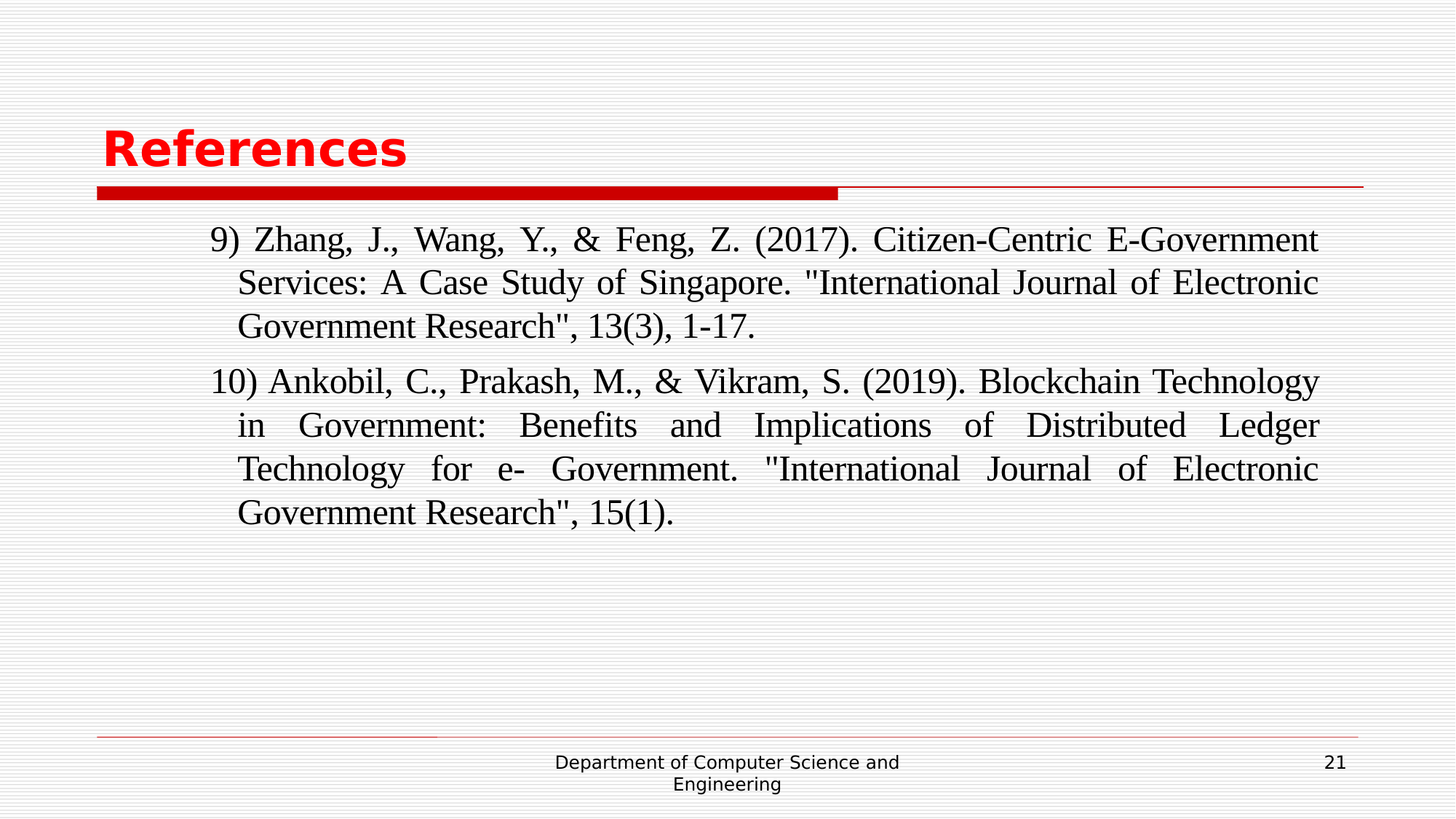

# References
9) Zhang, J., Wang, Y., & Feng, Z. (2017). Citizen-Centric E-Government Services: A Case Study of Singapore. "International Journal of Electronic Government Research", 13(3), 1-17.
10) Ankobil, C., Prakash, M., & Vikram, S. (2019). Blockchain Technology in Government: Benefits and Implications of Distributed Ledger Technology for e- Government. "International Journal of Electronic Government Research", 15(1).

Department of Computer Science and Engineering
21